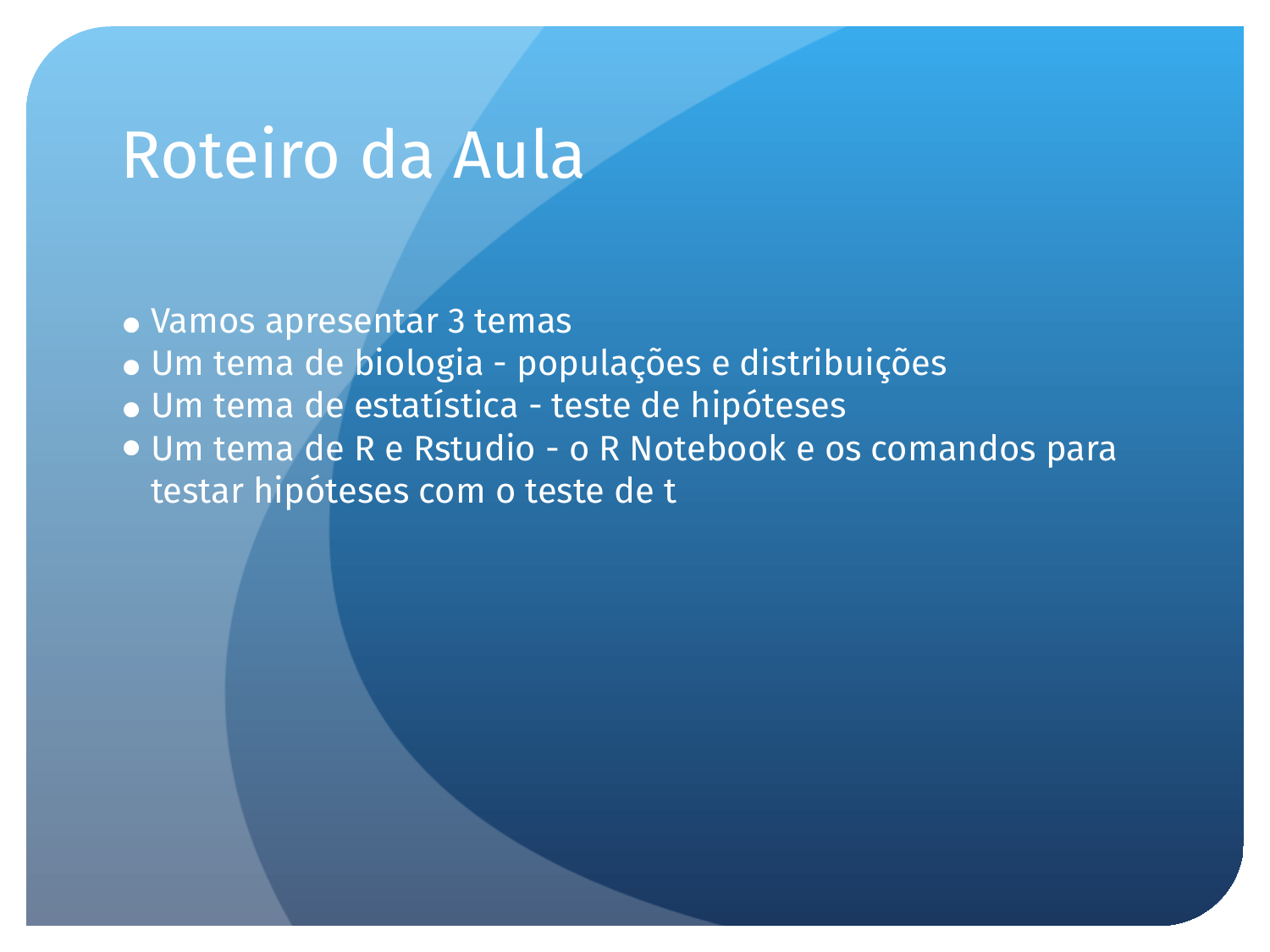

Roteiro da Aula

Vamos apresentar 3 temas
Um tema de biologia - populações e distribuições
Um tema de estatística - teste de hipóteses
Um tema de R e Rstudio - o R Notebook e os comandos para testar hipóteses com o teste de t